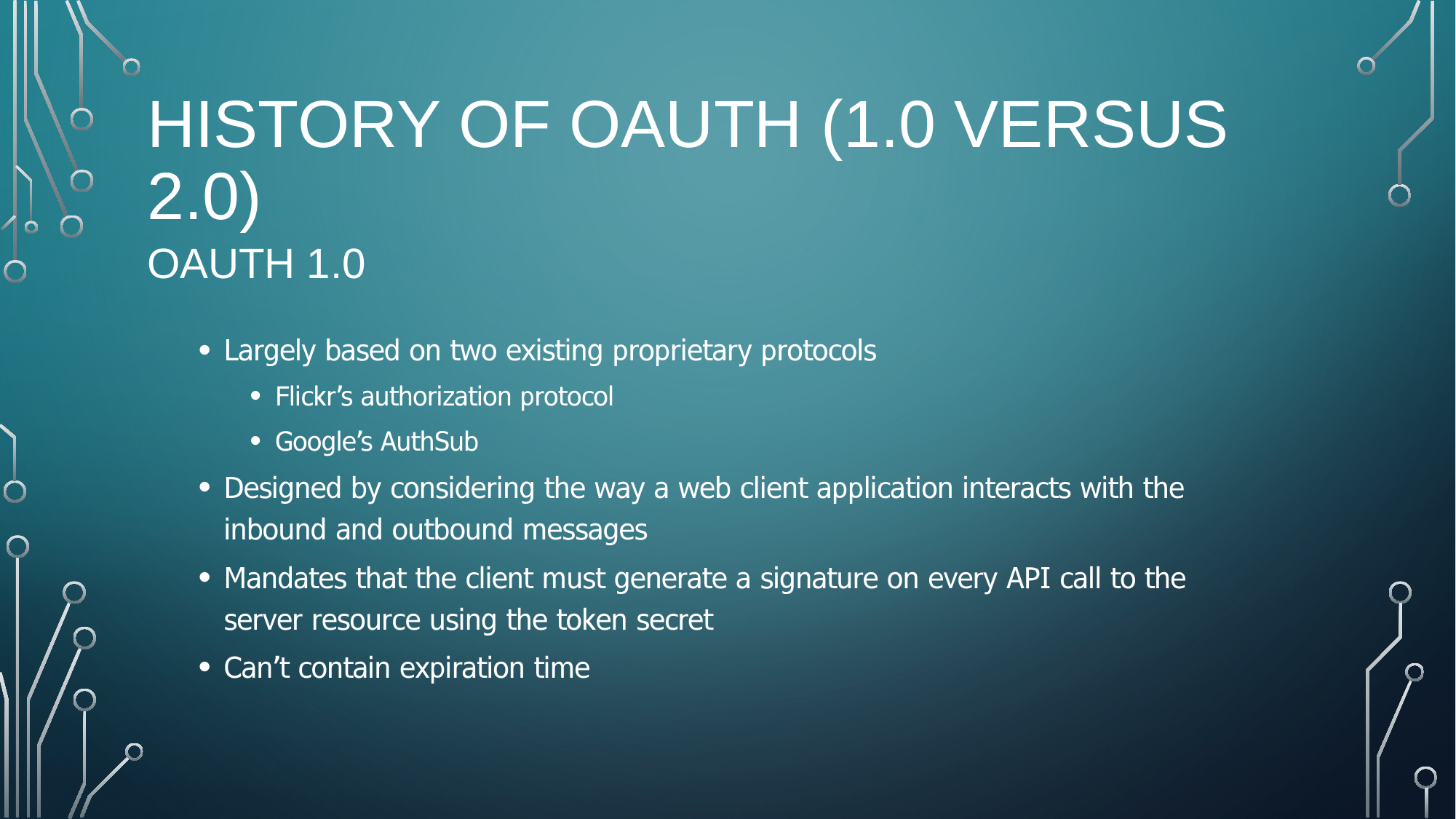

# History of OAuth (1.0 versus 2.0)
OAuth 1.0
Largely based on two existing proprietary protocols
Flickr’s authorization protocol
Google’s AuthSub
Designed by considering the way a web client application interacts with the inbound and outbound messages
Mandates that the client must generate a signature on every API call to the server resource using the token secret
Can’t contain expiration time